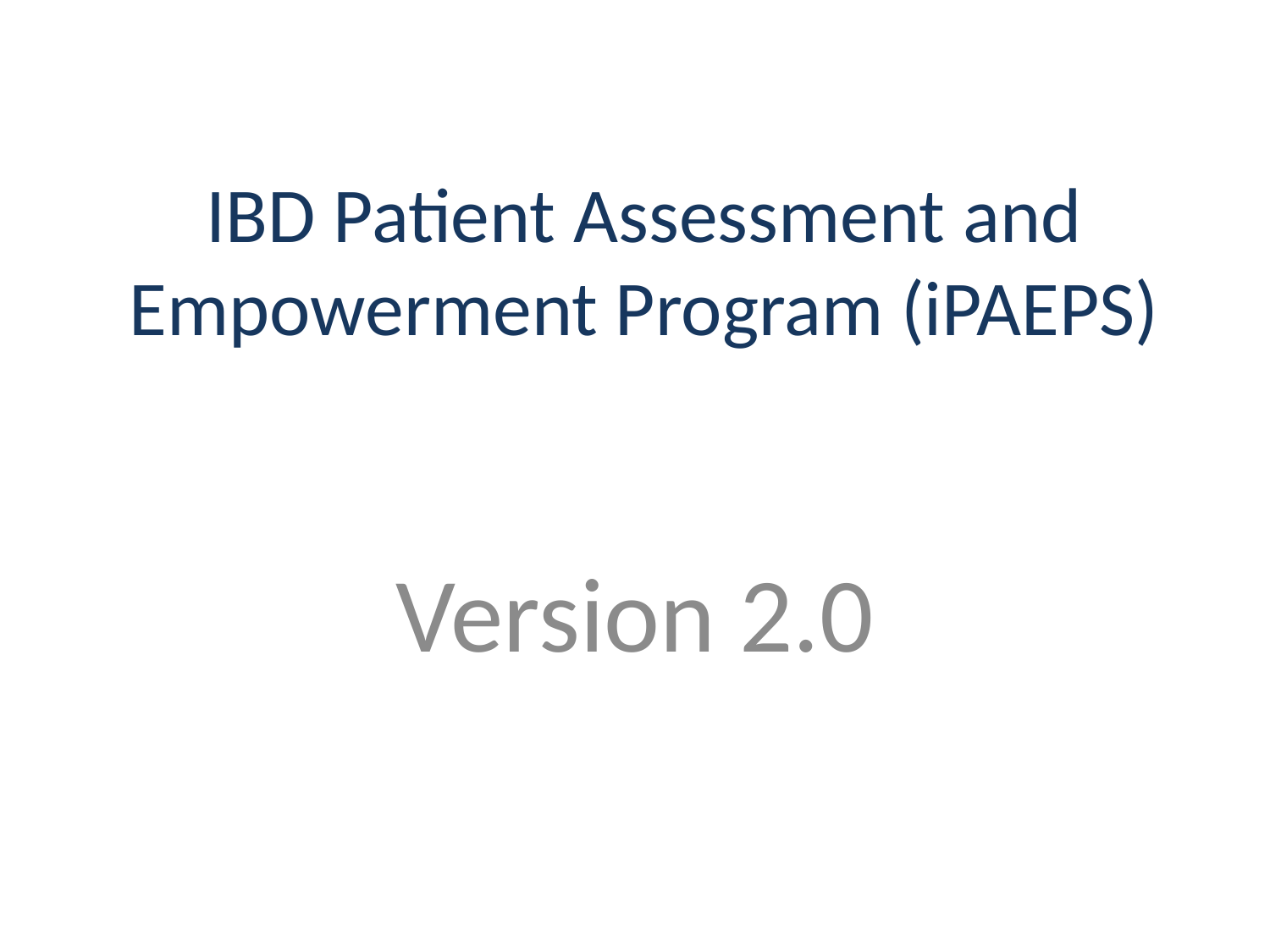

# IBD Patient Assessment and Empowerment Program (iPAEPS)
Version 2.0